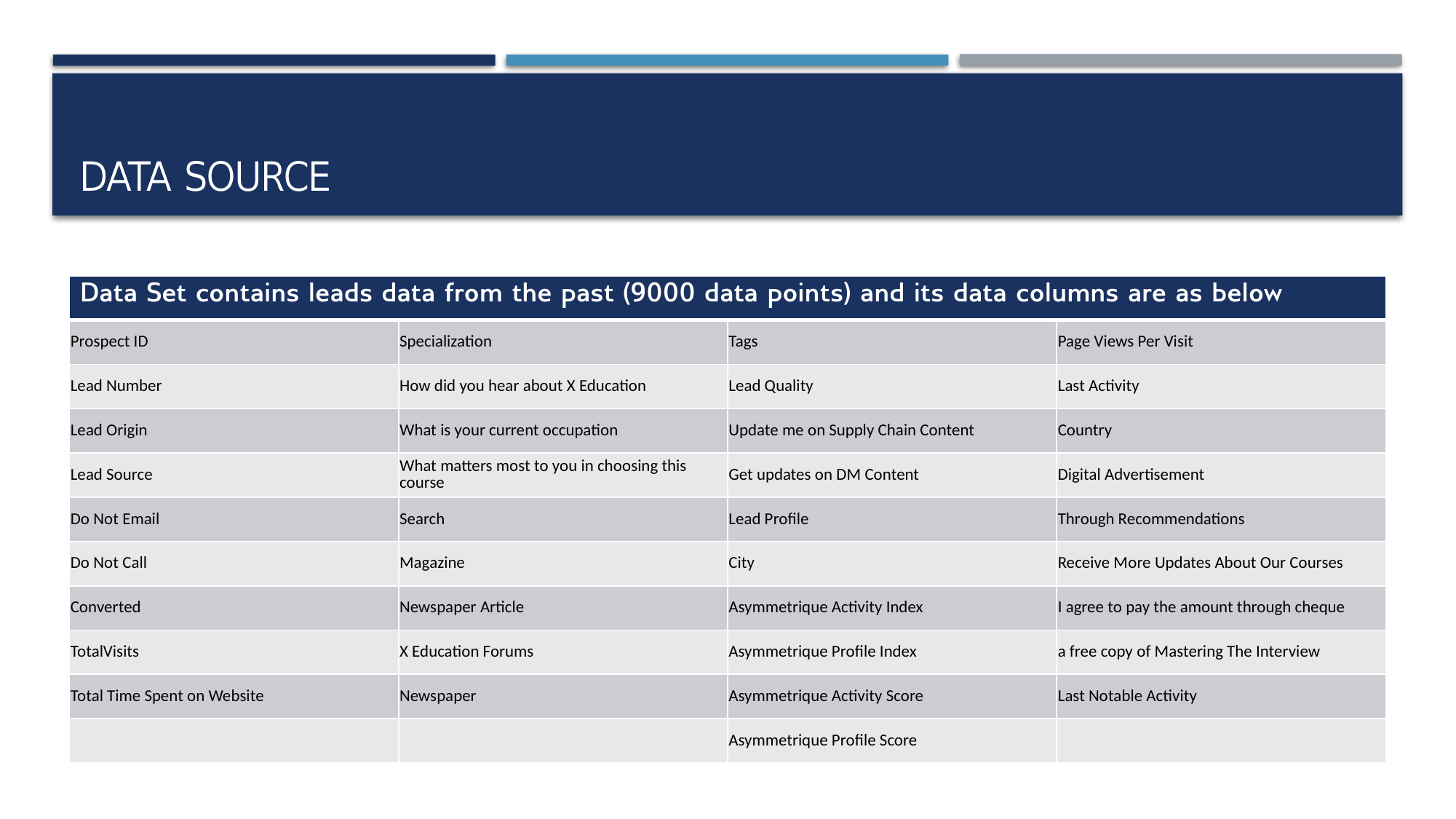

# Data source

| Data Set contains leads data from the past (9000 data points) and its data columns are as below |  |  |  |
| --- | --- | --- | --- |
| Prospect ID | Specialization | Tags | Page Views Per Visit |
| Lead Number | How did you hear about X Education | Lead Quality | Last Activity |
| Lead Origin | What is your current occupation | Update me on Supply Chain Content | Country |
| Lead Source | What matters most to you in choosing this course | Get updates on DM Content | Digital Advertisement |
| Do Not Email | Search | Lead Profile | Through Recommendations |
| Do Not Call | Magazine | City | Receive More Updates About Our Courses |
| Converted | Newspaper Article | Asymmetrique Activity Index | I agree to pay the amount through cheque |
| TotalVisits | X Education Forums | Asymmetrique Profile Index | a free copy of Mastering The Interview |
| Total Time Spent on Website | Newspaper | Asymmetrique Activity Score | Last Notable Activity |
|  |  | Asymmetrique Profile Score |  |
Srinivasan S